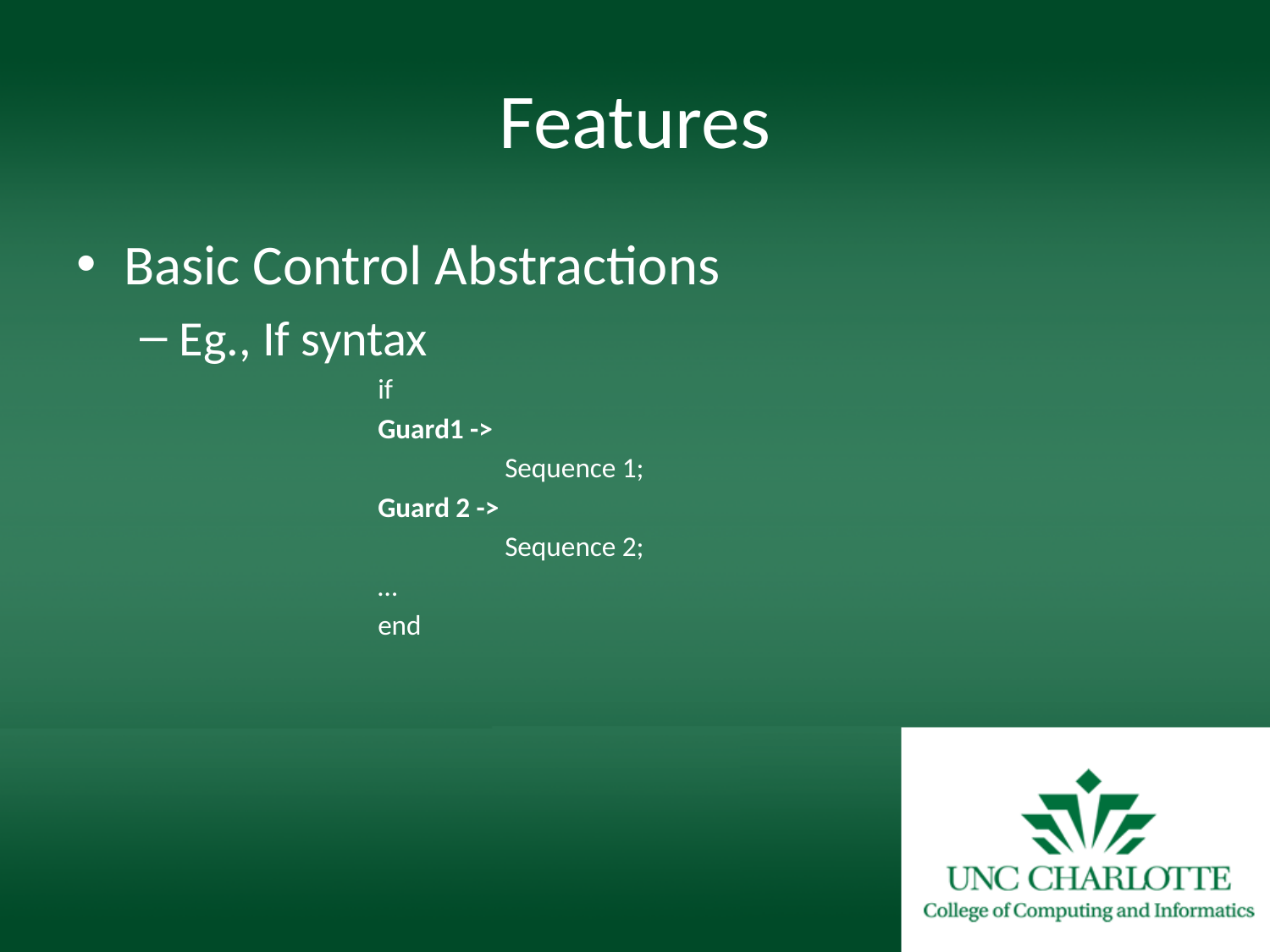

# Features
Basic Control Abstractions
Eg., If syntax
			if
			Guard1 ->
				Sequence 1;
			Guard 2 ->
				Sequence 2;
			…
			end